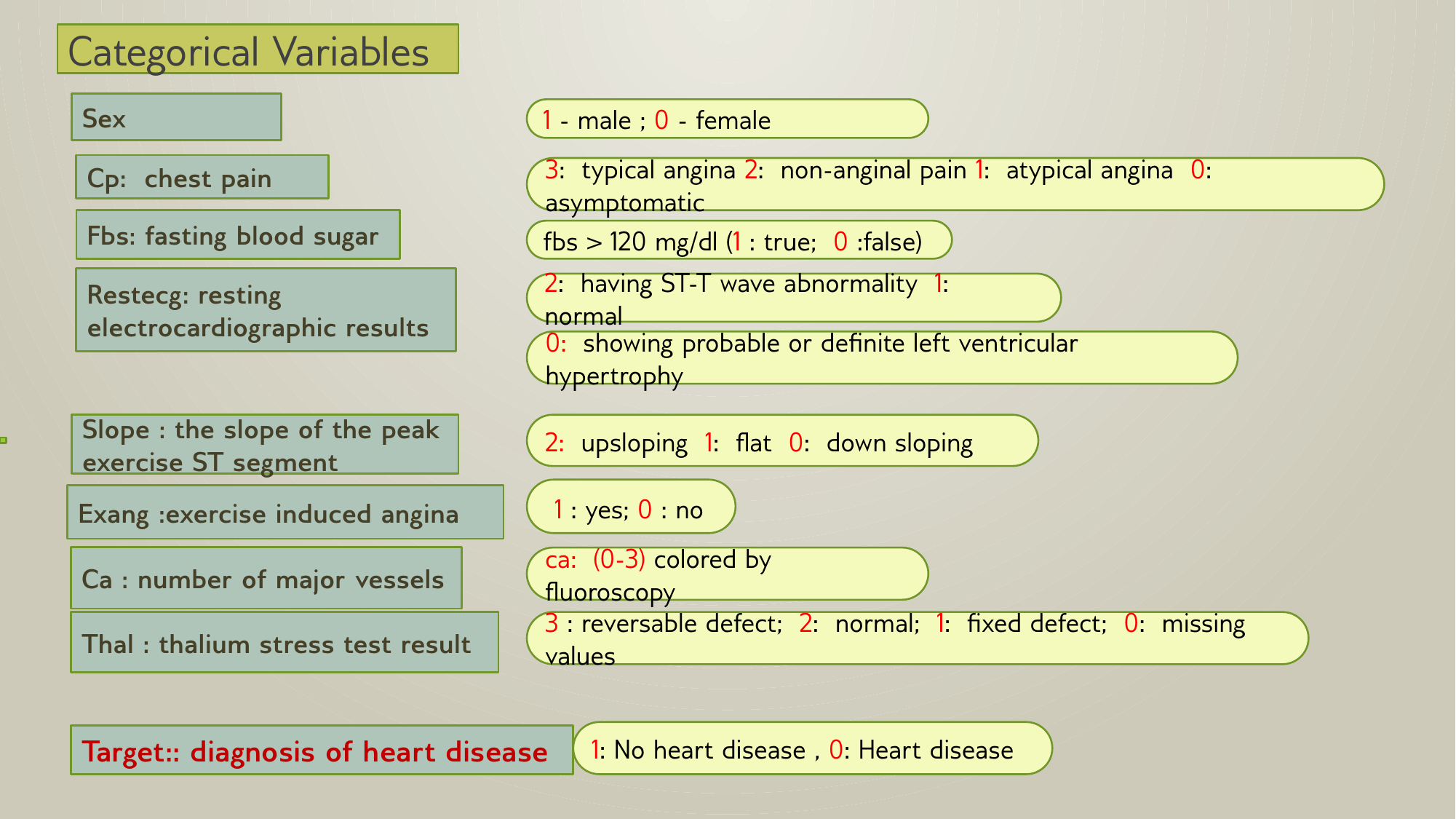

Categorical Variables
Sex
1 - male ; 0 - female
Cp:  chest pain
3:  typical angina 2:  non-anginal pain 1:  atypical angina  0:  asymptomatic
Fbs: fasting blood sugar
fbs > 120 mg/dl (1 : true;  0 :false)
Restecg: resting
electrocardiographic results
2:  having ST-T wave abnormality  1:  normal
0:  showing probable or definite left ventricular hypertrophy
Slope : the slope of the peak
exercise ST segment
2:  upsloping  1:  flat  0:  down sloping

 1 : yes; 0 : no
Exang :exercise induced angina
Ca : number of major vessels
ca:  (0-3) colored by fluoroscopy
3 : reversable defect;  2:  normal;  1:  fixed defect;  0:  missing values
Thal : thalium stress test result
1: No heart disease , 0: Heart disease
Target:: diagnosis of heart disease